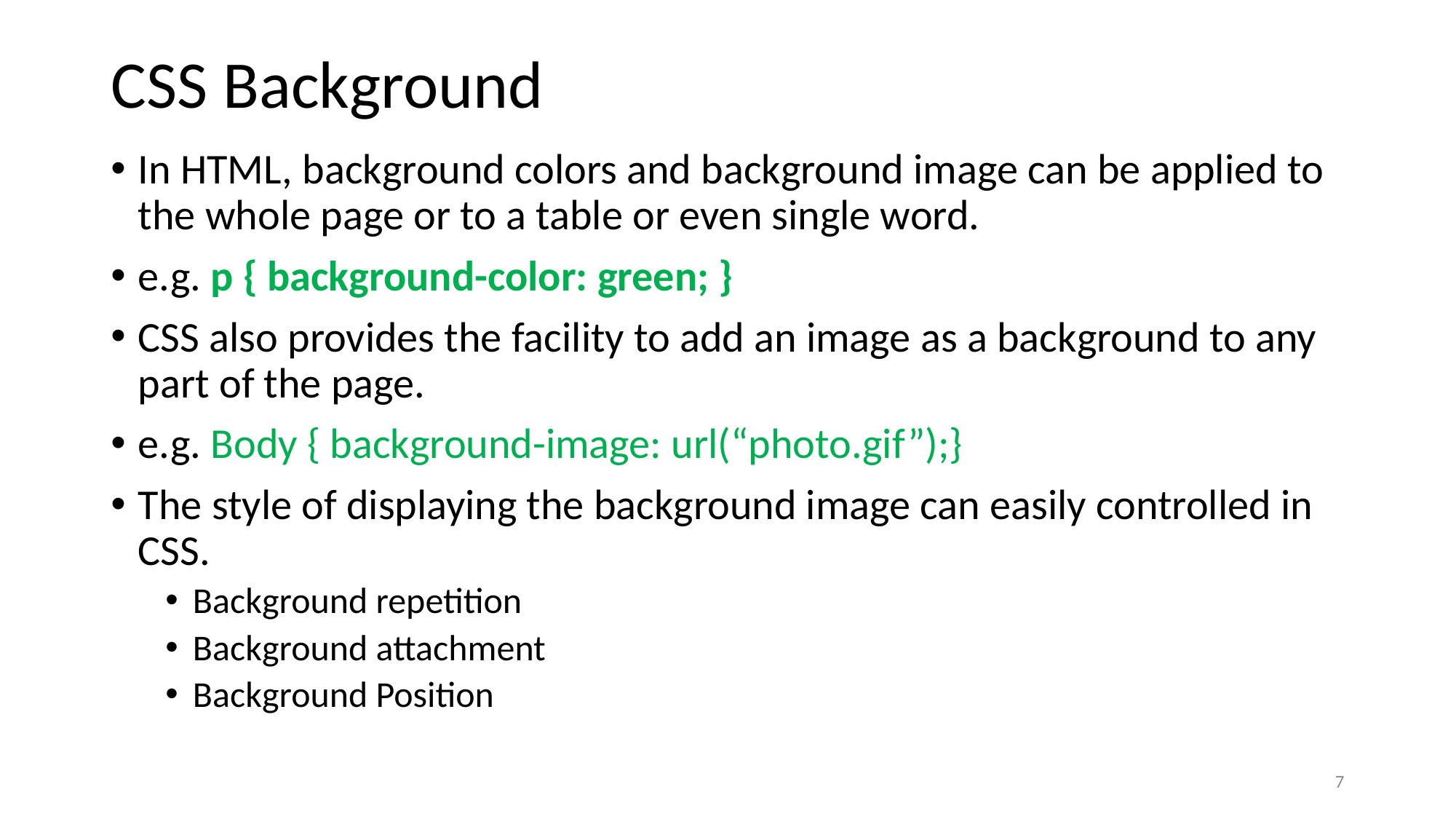

# CSS Background
In HTML, background colors and background image can be applied to the whole page or to a table or even single word.
e.g. p { background-color: green; }
CSS also provides the facility to add an image as a background to any part of the page.
e.g. Body { background-image: url(“photo.gif”);}
The style of displaying the background image can easily controlled in CSS.
Background repetition
Background attachment
Background Position

7